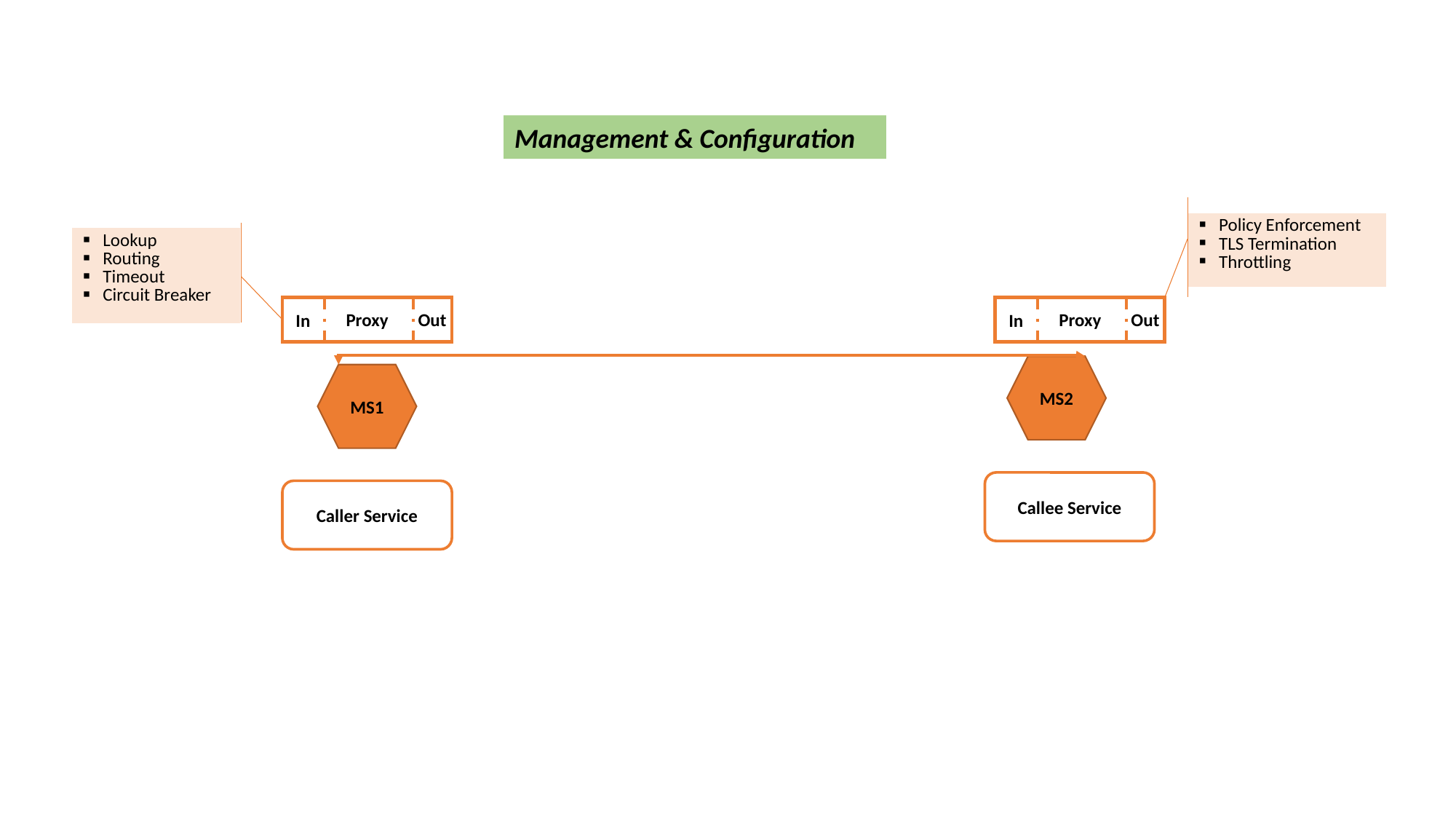

Management & Configuration
| Policy Enforcement TLS Termination Throttling |
| --- |
| Lookup Routing Timeout Circuit Breaker |
| --- |
Proxy
Out
In
Proxy
Out
In
MS2
MS1
Callee Service
Caller Service